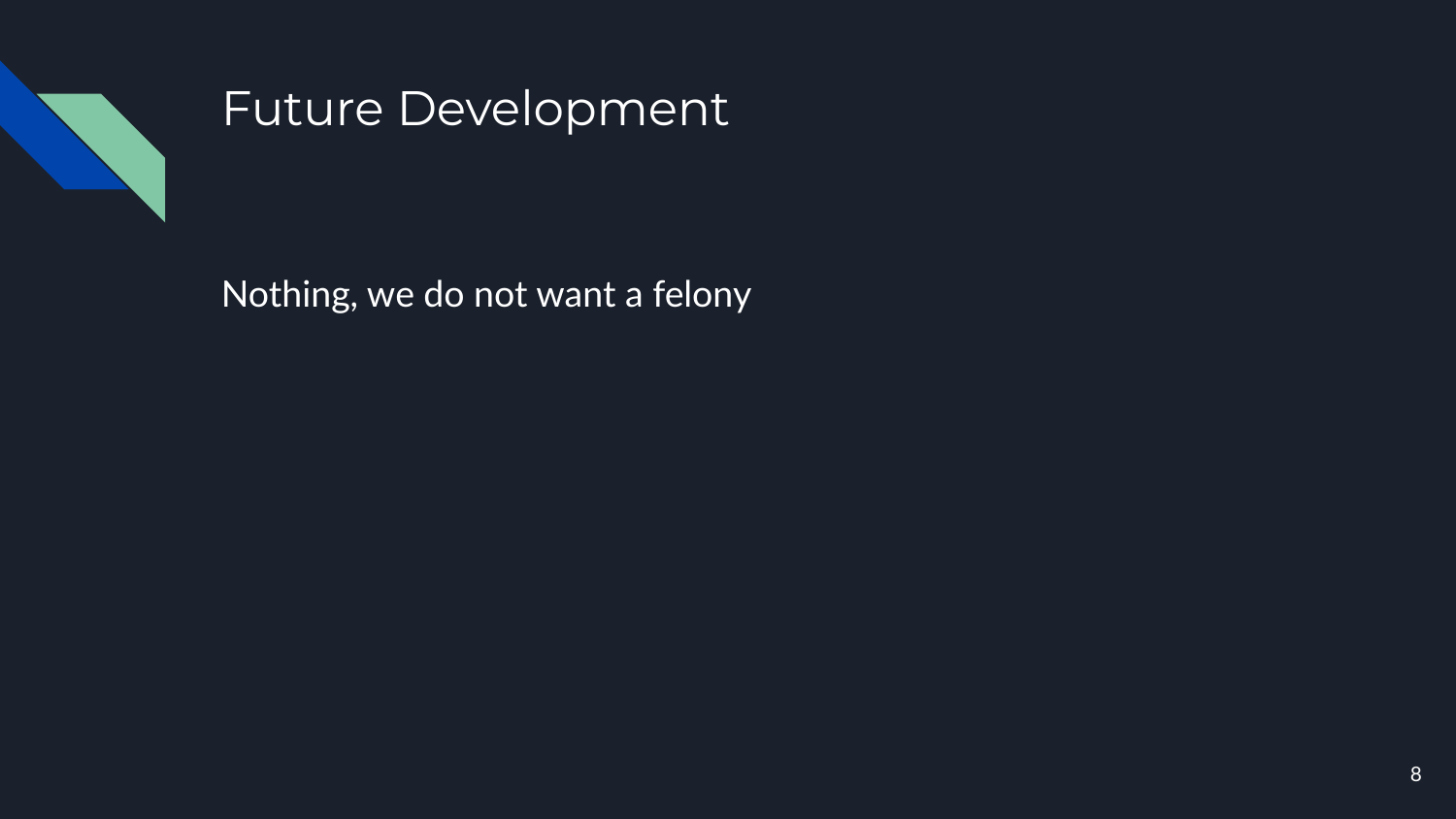

# Future Development
Nothing, we do not want a felony
8